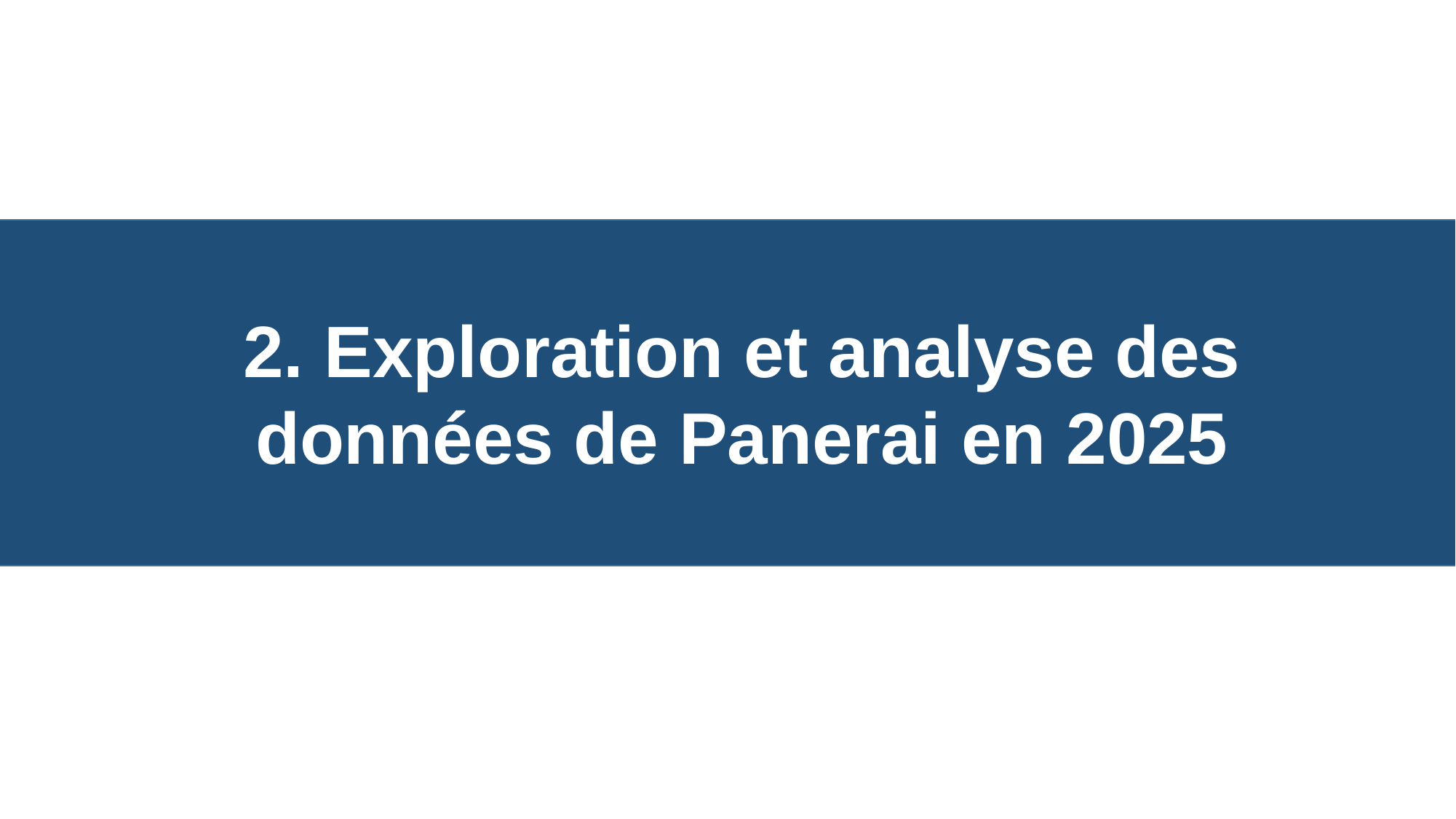

2. Exploration et analyse des données de Panerai en 2025